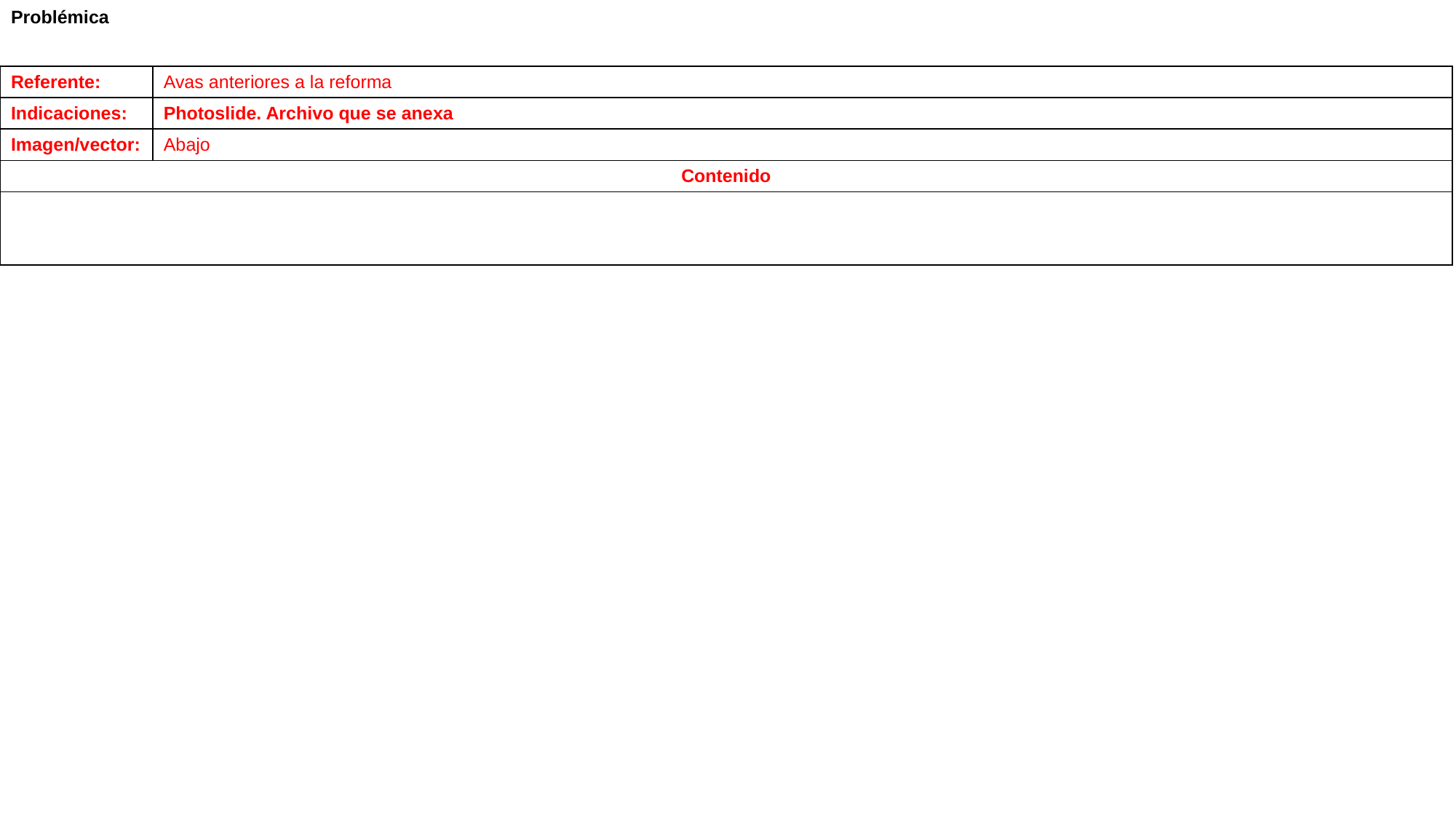

Problémica

| Referente: | Avas anteriores a la reforma |
| --- | --- |
| Indicaciones: | Photoslide. Archivo que se anexa |
| Imagen/vector: | Abajo |
| Contenido |  |
|  |  |